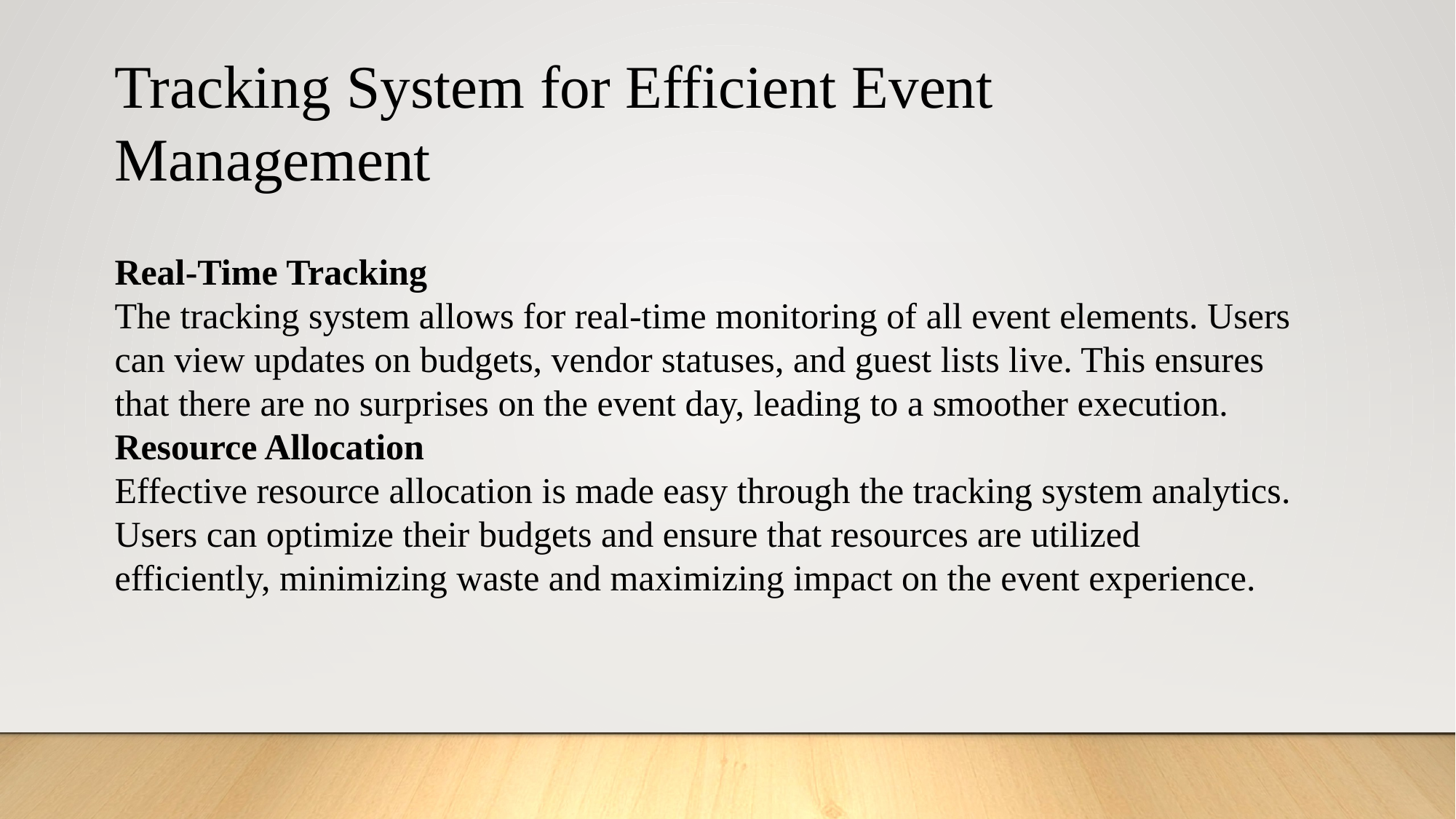

Tracking System for Efficient Event Management
Real-Time Tracking
The tracking system allows for real-time monitoring of all event elements. Users can view updates on budgets, vendor statuses, and guest lists live. This ensures that there are no surprises on the event day, leading to a smoother execution.
Resource Allocation
Effective resource allocation is made easy through the tracking system analytics. Users can optimize their budgets and ensure that resources are utilized efficiently, minimizing waste and maximizing impact on the event experience.